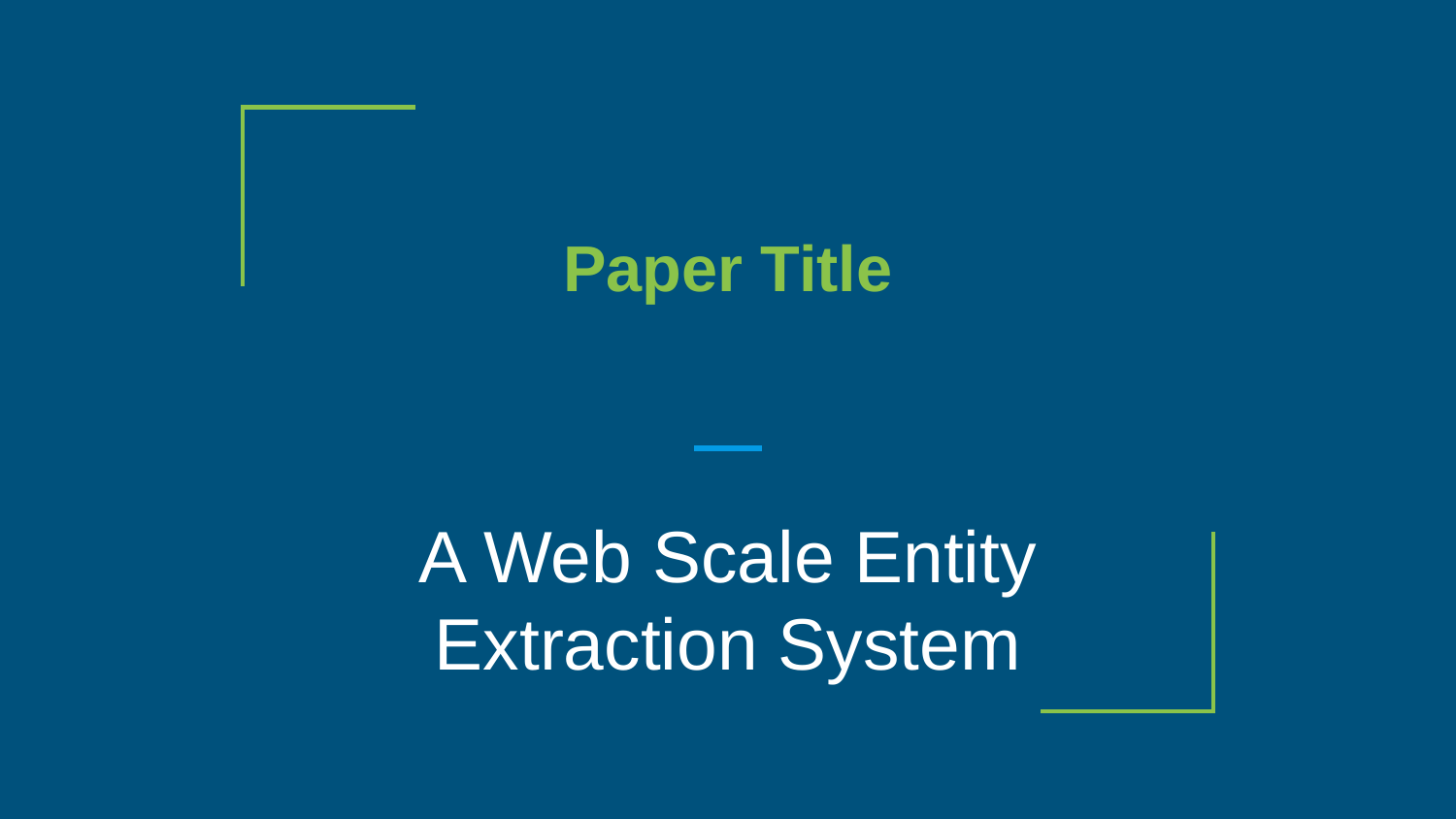

Paper Title
# A Web Scale Entity Extraction System